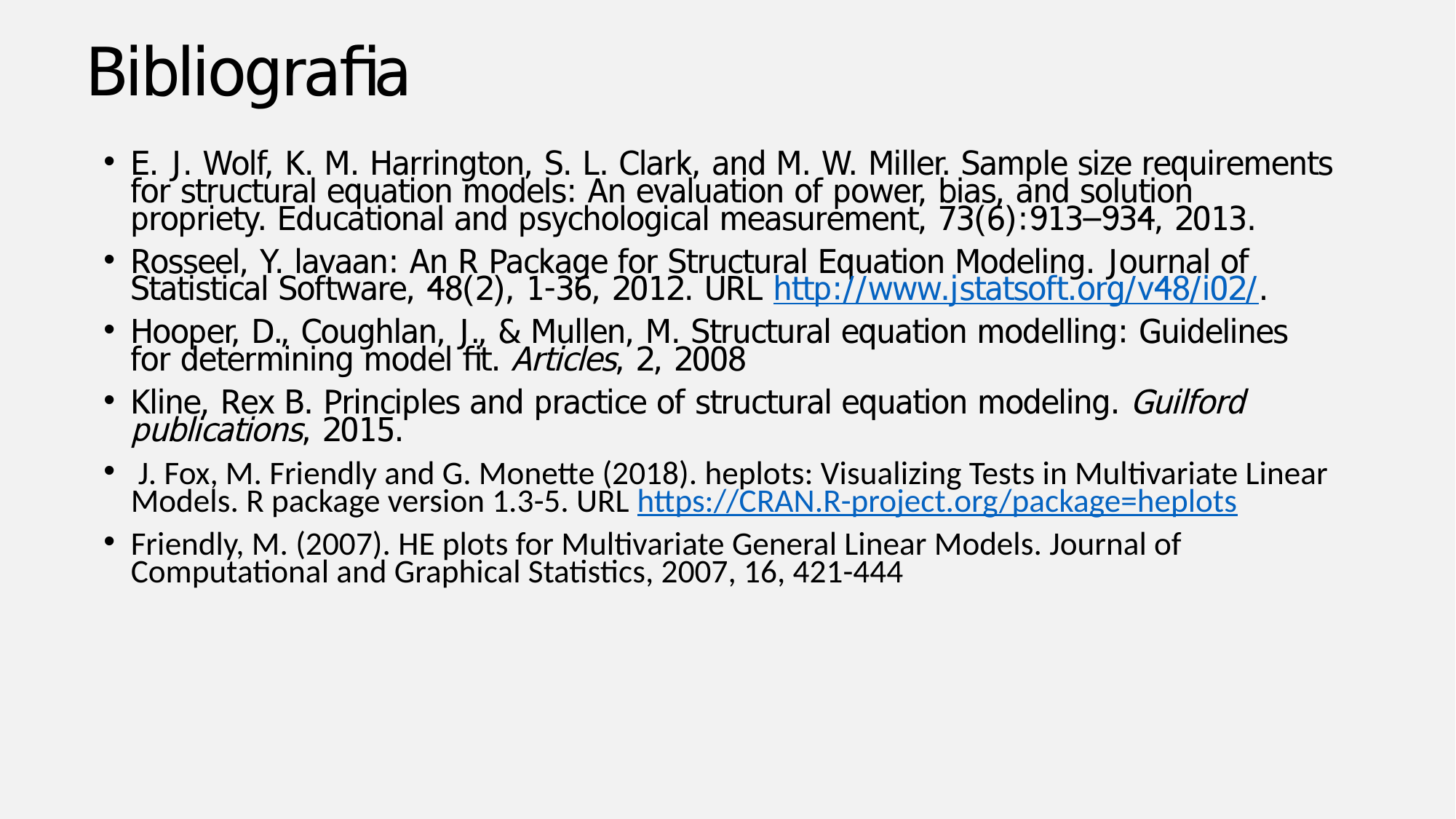

# Bibliografia
E. J. Wolf, K. M. Harrington, S. L. Clark, and M. W. Miller. Sample size requirements for structural equation models: An evaluation of power, bias, and solution propriety. Educational and psychological measurement, 73(6):913–934, 2013.
Rosseel, Y. lavaan: An R Package for Structural Equation Modeling. Journal of Statistical Software, 48(2), 1-36, 2012. URL http://www.jstatsoft.org/v48/i02/.
Hooper, D., Coughlan, J., & Mullen, M. Structural equation modelling: Guidelines for determining model fit. Articles, 2, 2008
Kline, Rex B. Principles and practice of structural equation modeling. Guilford publications, 2015.
 J. Fox, M. Friendly and G. Monette (2018). heplots: Visualizing Tests in Multivariate Linear Models. R package version 1.3-5. URL https://CRAN.R-project.org/package=heplots
Friendly, M. (2007). HE plots for Multivariate General Linear Models. Journal of Computational and Graphical Statistics, 2007, 16, 421-444